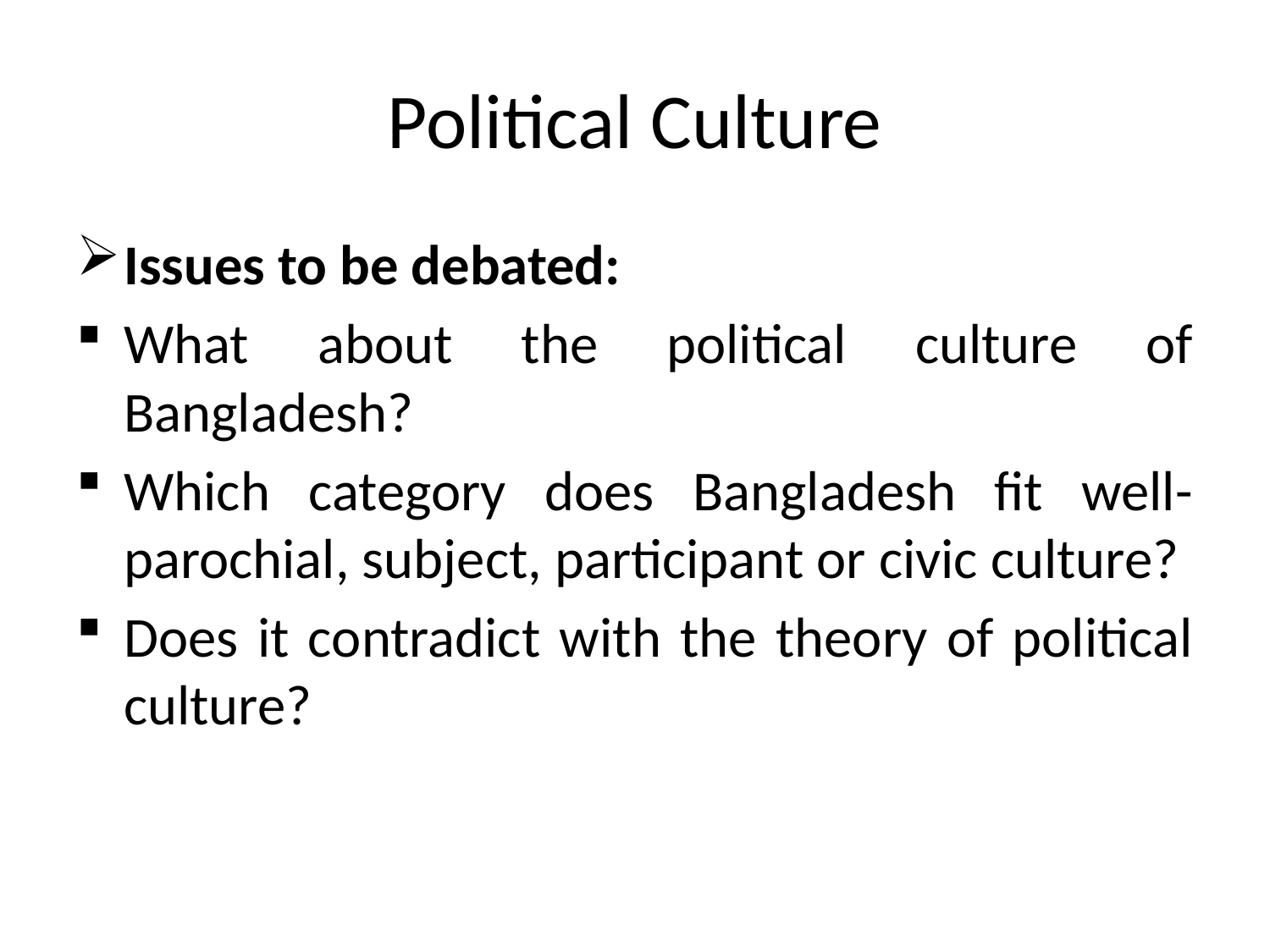

# Political Culture
Issues to be debated:
What about the political culture of Bangladesh?
Which category does Bangladesh fit well- parochial, subject, participant or civic culture?
Does it contradict with the theory of political culture?